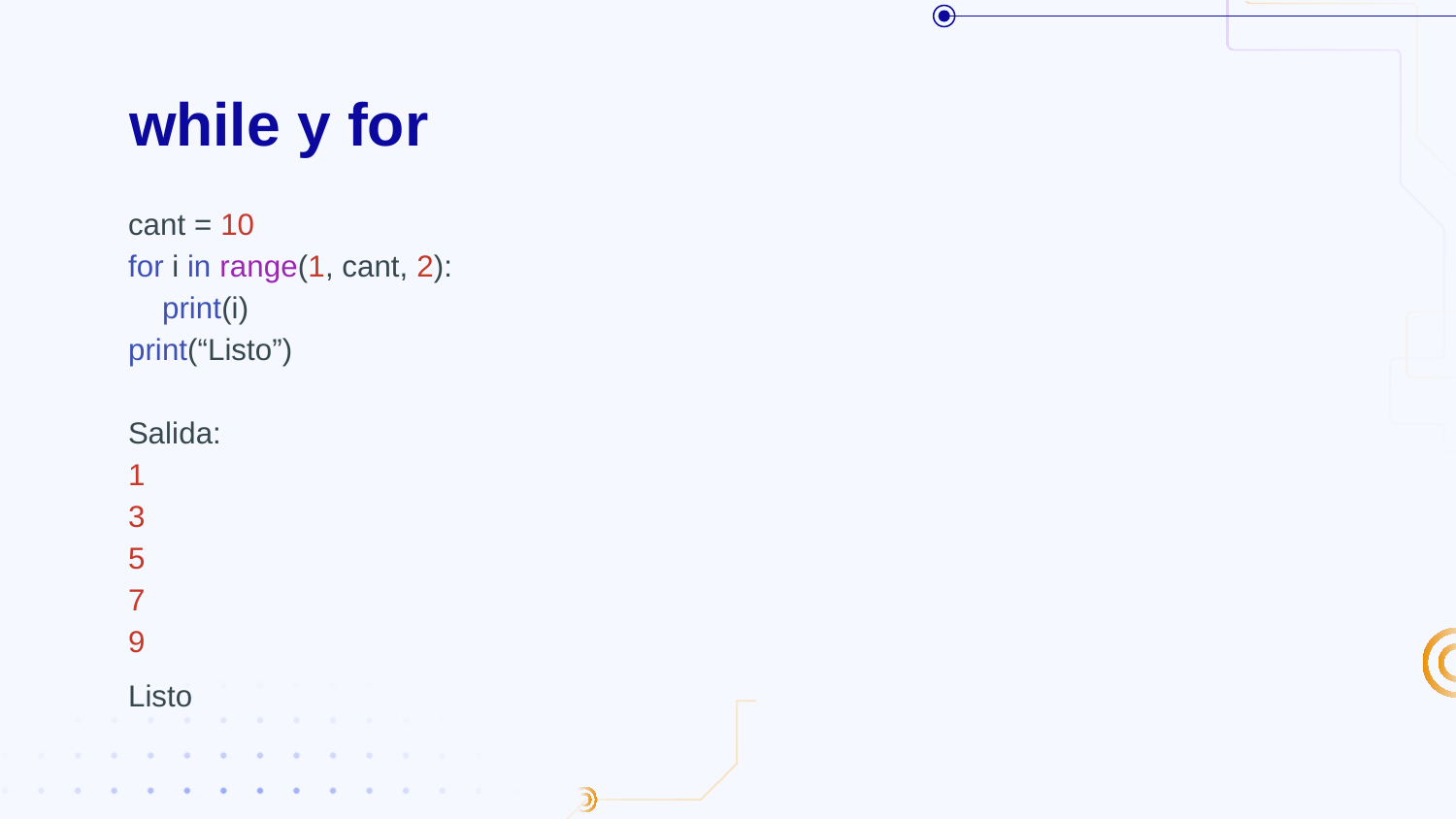

# while y for
cant = 10
for i in range(1, cant, 2):
    print(i)
print(“Listo”)

Salida:
1
3
5
7
9
Listo